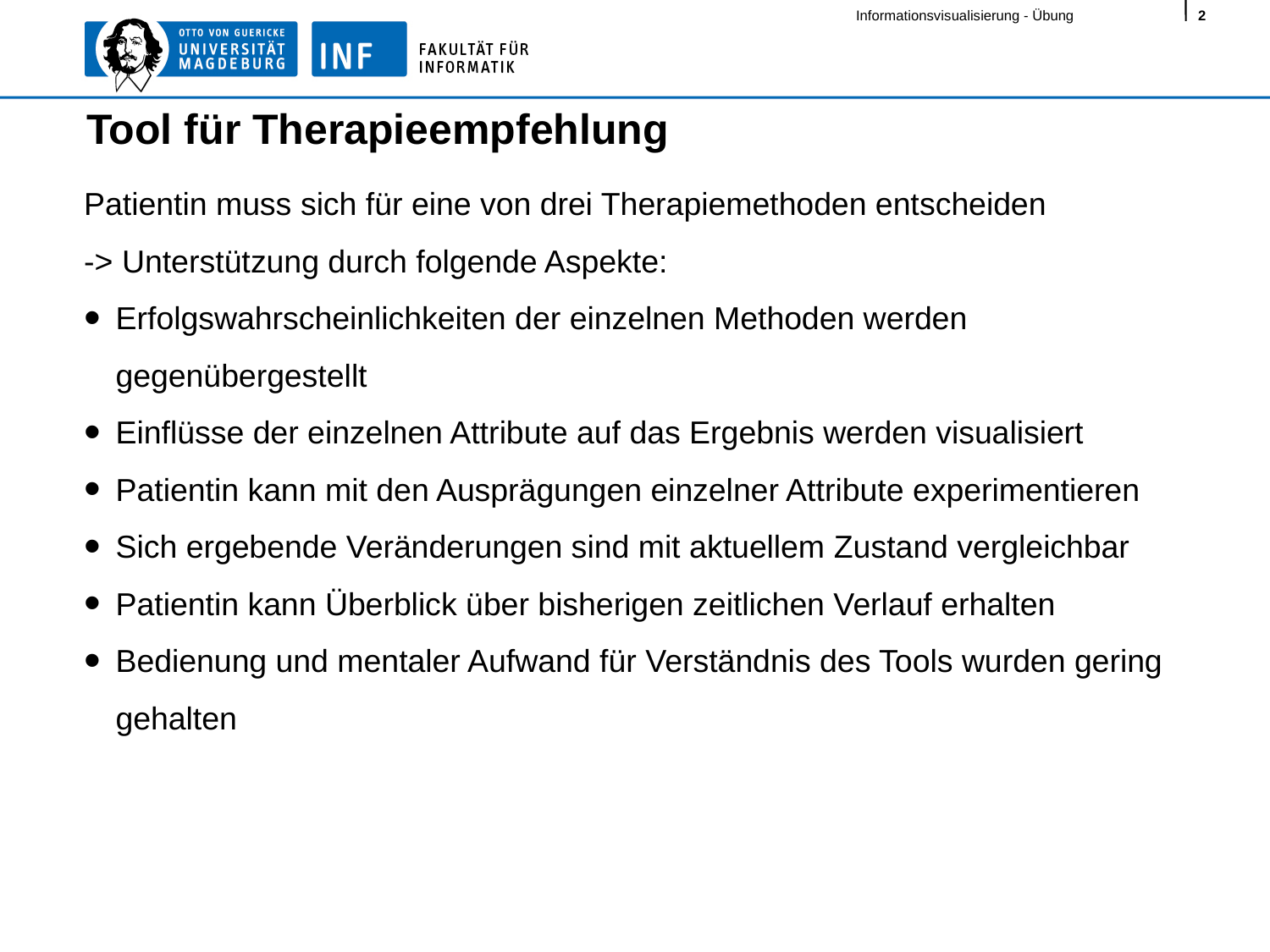

# Tool für Therapieempfehlung
Patientin muss sich für eine von drei Therapiemethoden entscheiden
-> Unterstützung durch folgende Aspekte:
Erfolgswahrscheinlichkeiten der einzelnen Methoden werden gegenübergestellt
Einflüsse der einzelnen Attribute auf das Ergebnis werden visualisiert
Patientin kann mit den Ausprägungen einzelner Attribute experimentieren
Sich ergebende Veränderungen sind mit aktuellem Zustand vergleichbar
Patientin kann Überblick über bisherigen zeitlichen Verlauf erhalten
Bedienung und mentaler Aufwand für Verständnis des Tools wurden gering gehalten